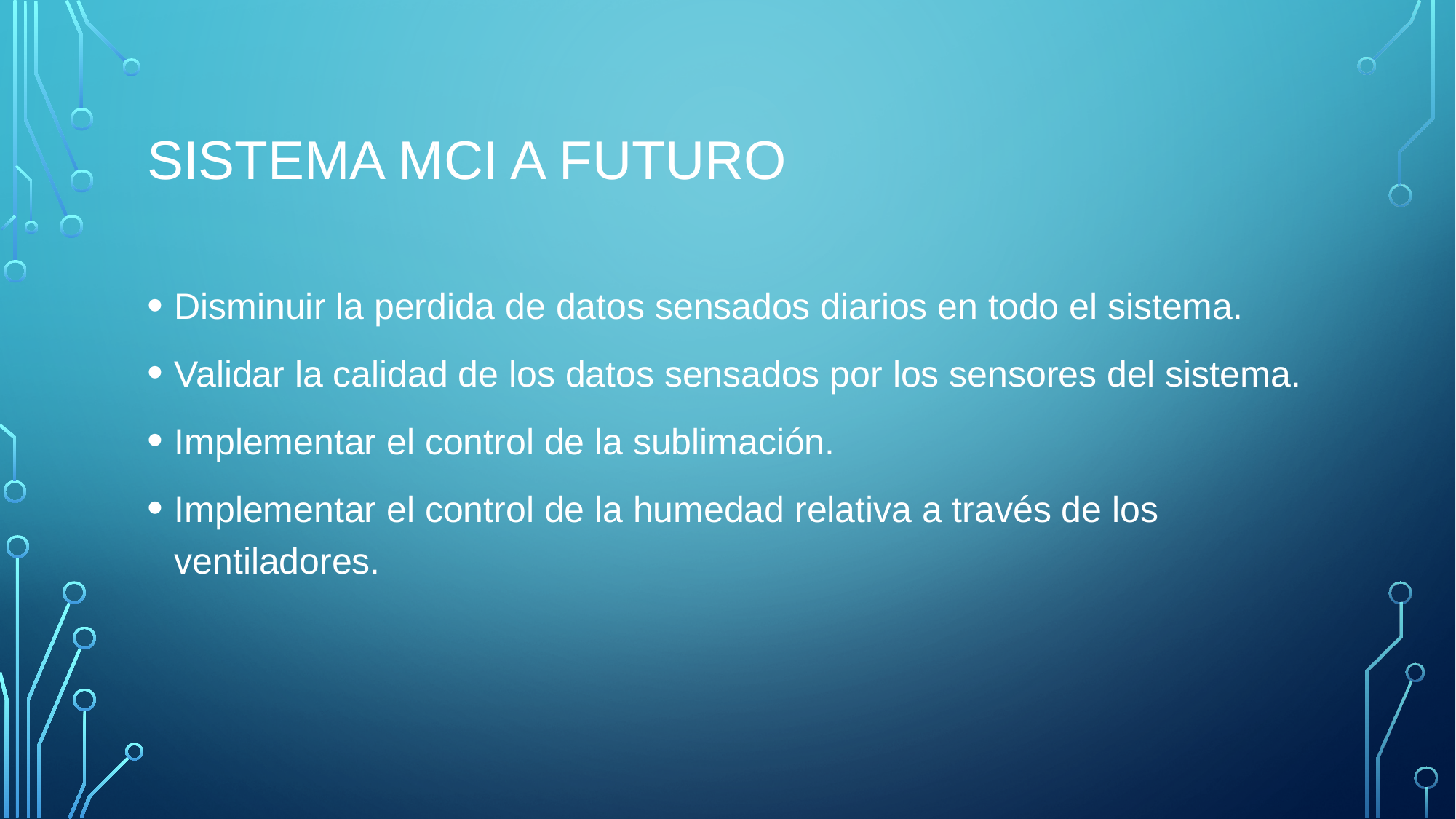

# SISTEMA MCI A FUTURO
Disminuir la perdida de datos sensados diarios en todo el sistema.
Validar la calidad de los datos sensados por los sensores del sistema.
Implementar el control de la sublimación.
Implementar el control de la humedad relativa a través de los ventiladores.